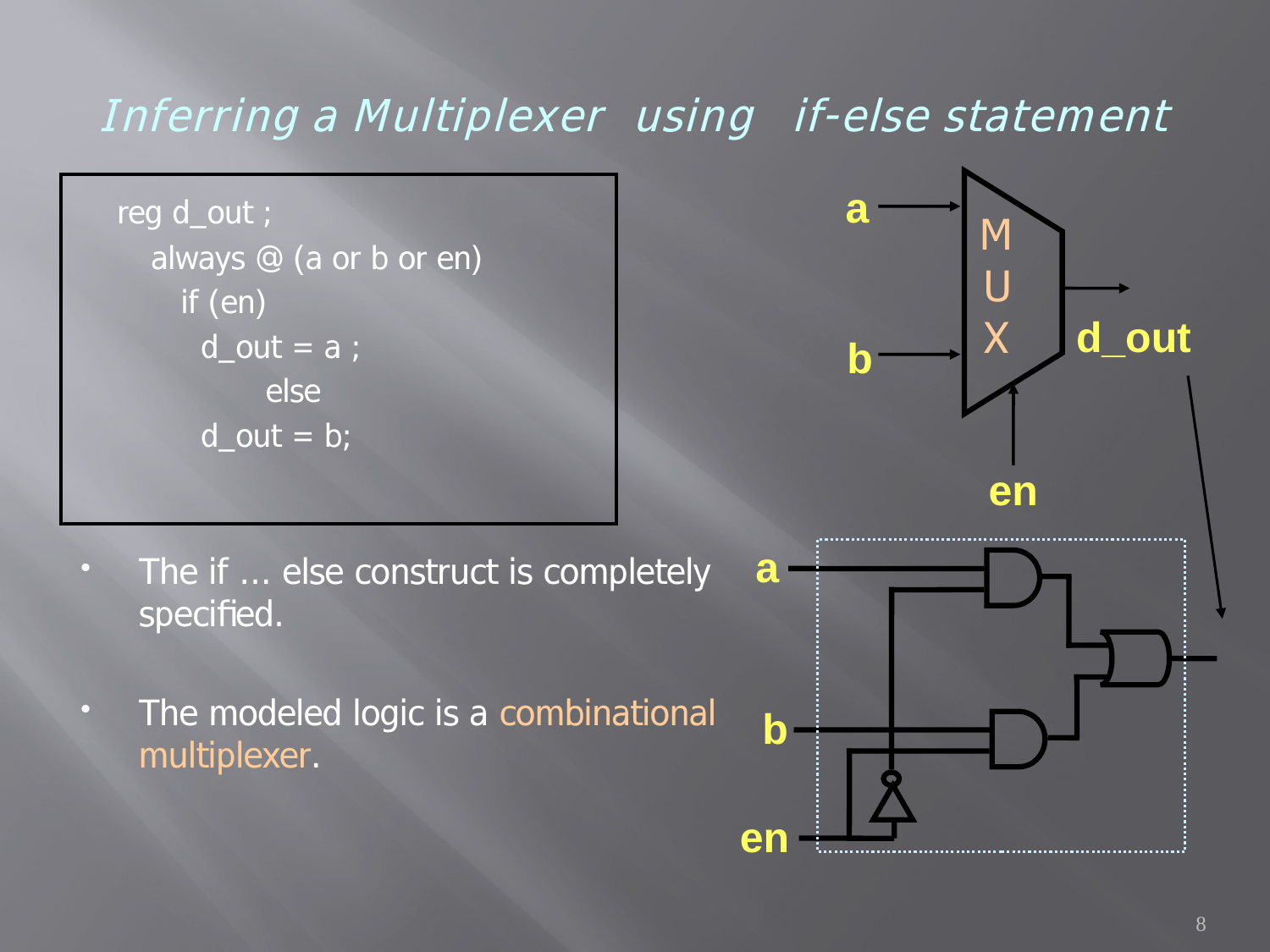

# Inferring a Multiplexer  using   if-else statement

a
    reg d_out ;
       always @ (a or b or en)
          if (en)
            d_out = a ;
		else
            d_out = b;

The if ... else construct is completely specified.

The modeled logic is a combinational multiplexer.

M
U
X

d_out
b

en
a

b

en

8